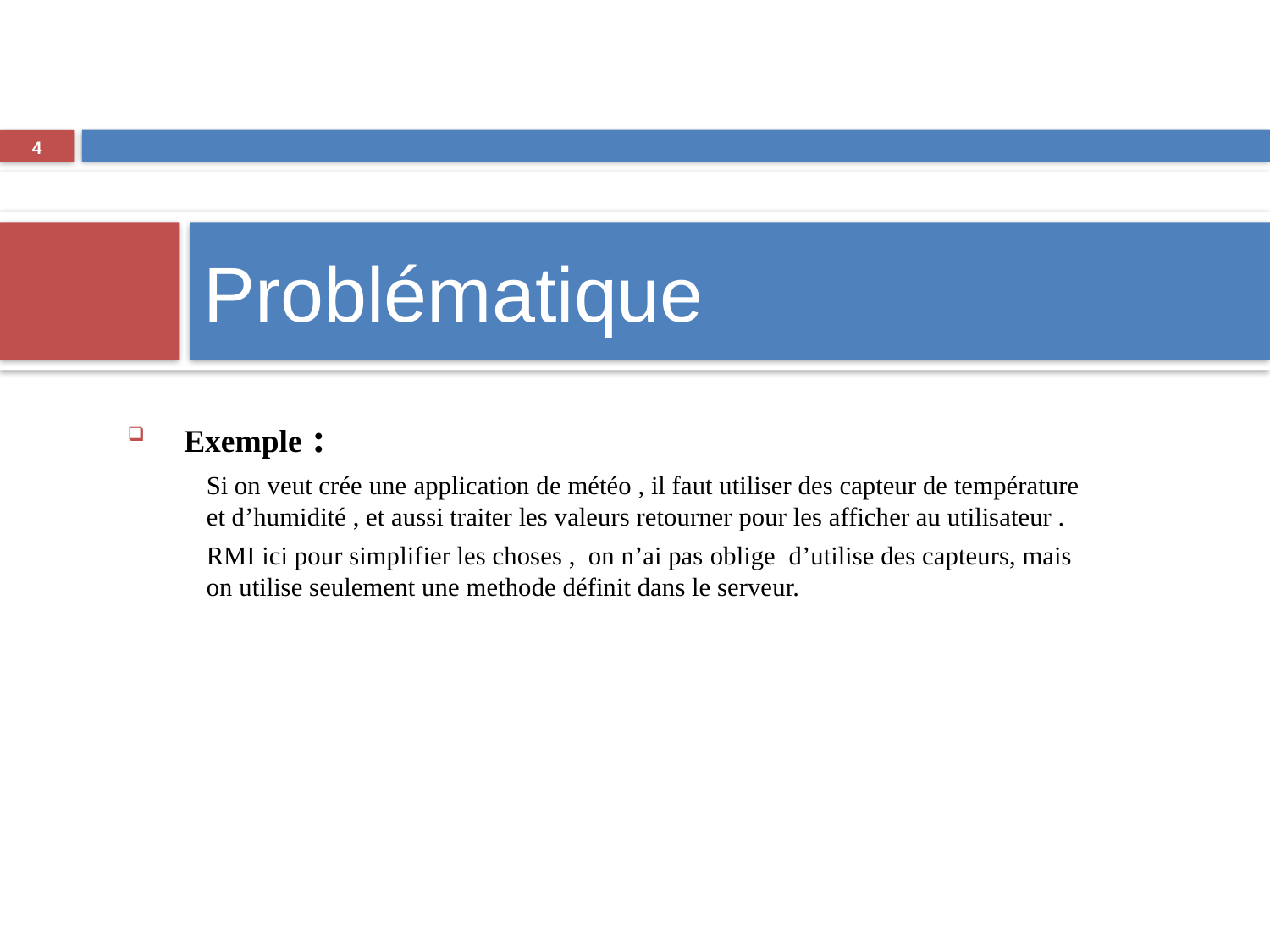

4
# Problématique
Exemple :
Si on veut crée une application de météo , il faut utiliser des capteur de température et d’humidité , et aussi traiter les valeurs retourner pour les afficher au utilisateur .
RMI ici pour simplifier les choses ,  on n’ai pas oblige  d’utilise des capteurs, mais on utilise seulement une methode définit dans le serveur.